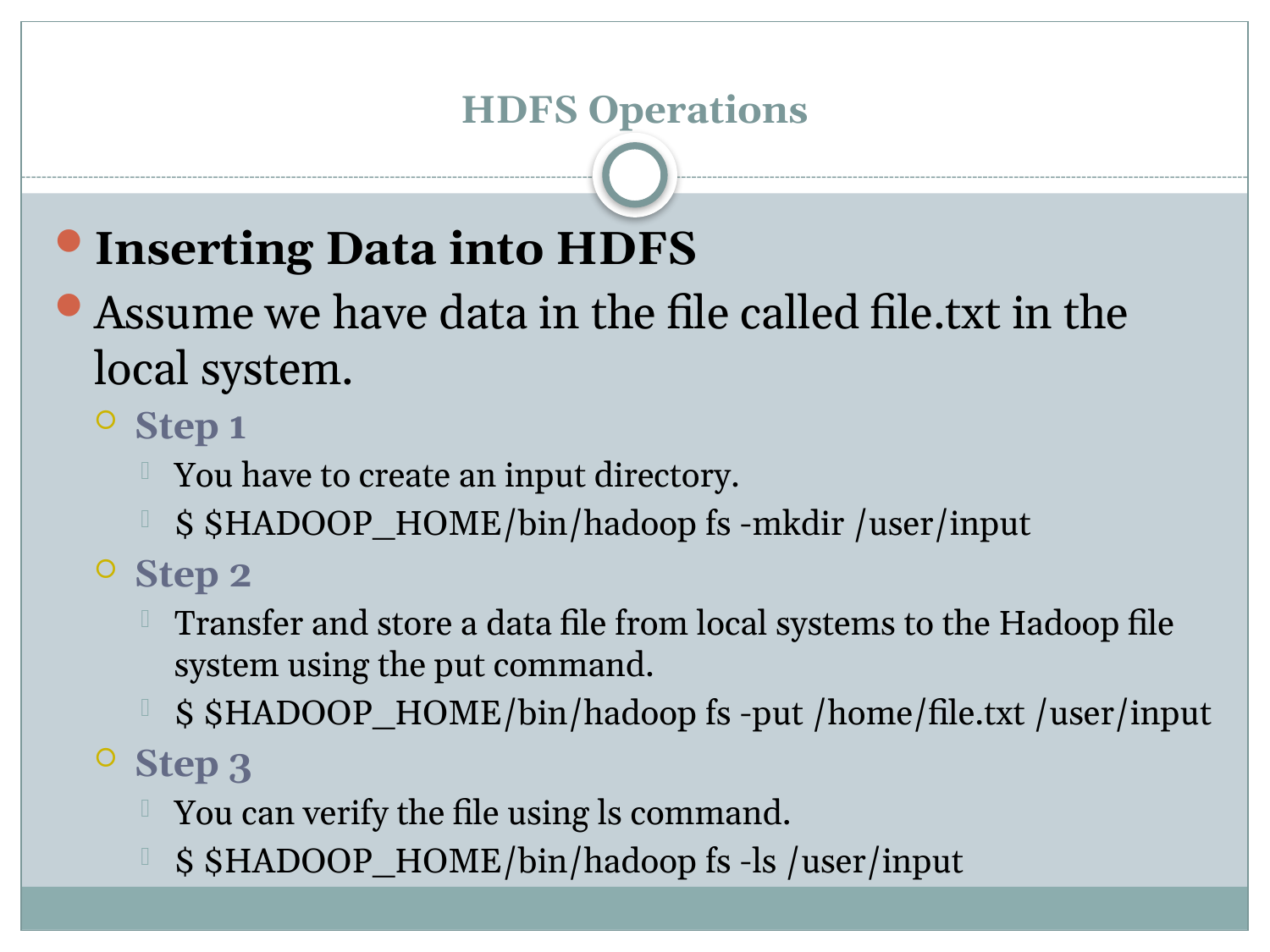

# HDFS Operations
Inserting Data into HDFS
Assume we have data in the file called file.txt in the local system.
Step 1
You have to create an input directory.
$ $HADOOP_HOME/bin/hadoop fs -mkdir /user/input
Step 2
Transfer and store a data file from local systems to the Hadoop file system using the put command.
$ $HADOOP_HOME/bin/hadoop fs -put /home/file.txt /user/input
Step 3
You can verify the file using ls command.
$ $HADOOP_HOME/bin/hadoop fs -ls /user/input